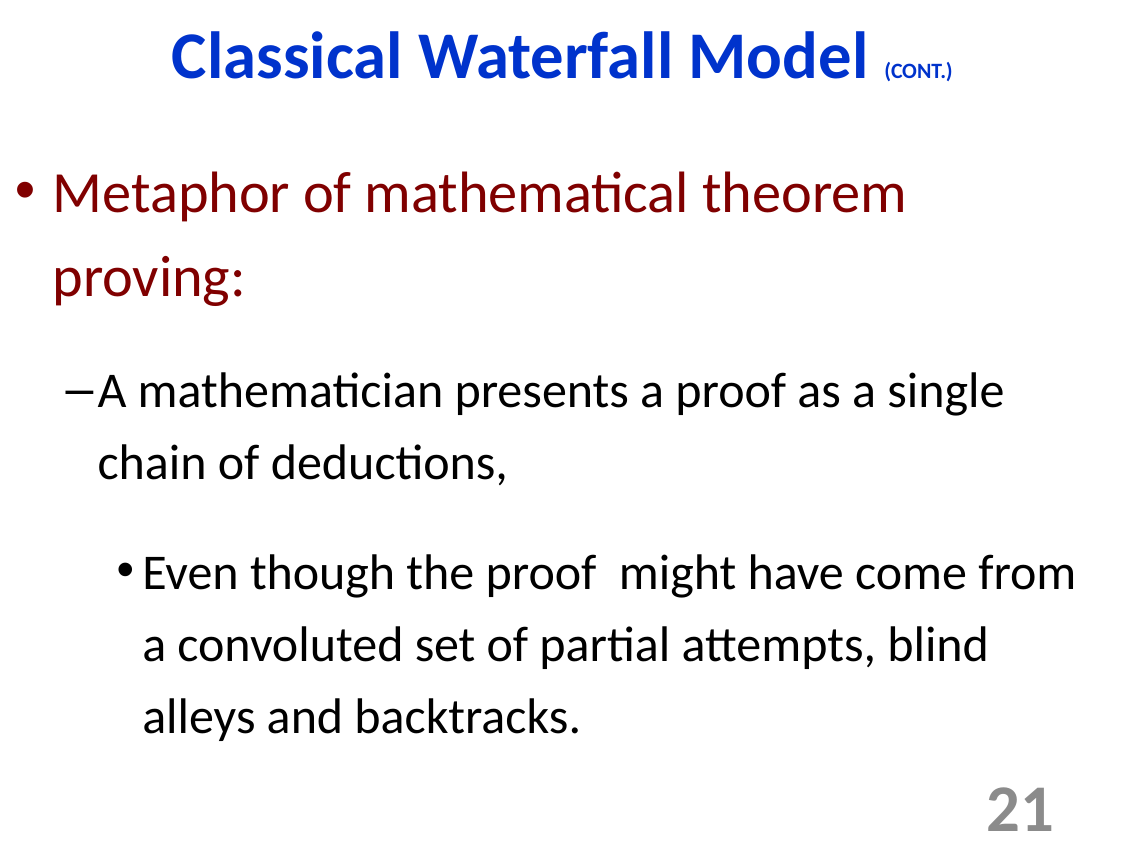

Classical Waterfall Model (CONT.)‏
Metaphor of mathematical theorem proving:
A mathematician presents a proof as a single chain of deductions,
Even though the proof  might have come from a convoluted set of partial attempts, blind alleys and backtracks.
21